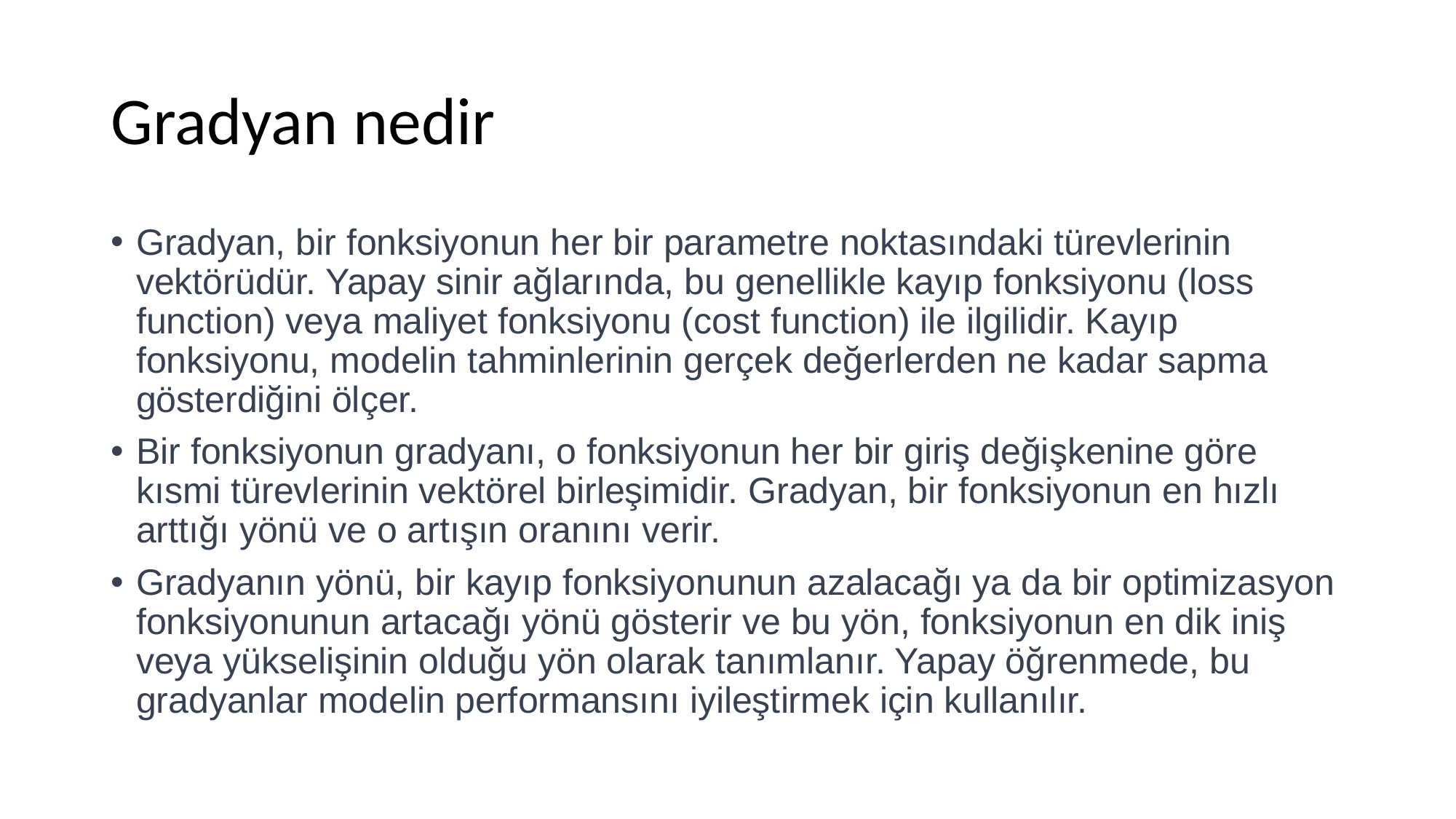

# Gradyan nedir
Gradyan, bir fonksiyonun her bir parametre noktasındaki türevlerinin vektörüdür. Yapay sinir ağlarında, bu genellikle kayıp fonksiyonu (loss function) veya maliyet fonksiyonu (cost function) ile ilgilidir. Kayıp fonksiyonu, modelin tahminlerinin gerçek değerlerden ne kadar sapma gösterdiğini ölçer.
Bir fonksiyonun gradyanı, o fonksiyonun her bir giriş değişkenine göre kısmi türevlerinin vektörel birleşimidir. Gradyan, bir fonksiyonun en hızlı arttığı yönü ve o artışın oranını verir.
Gradyanın yönü, bir kayıp fonksiyonunun azalacağı ya da bir optimizasyon fonksiyonunun artacağı yönü gösterir ve bu yön, fonksiyonun en dik iniş veya yükselişinin olduğu yön olarak tanımlanır. Yapay öğrenmede, bu gradyanlar modelin performansını iyileştirmek için kullanılır.